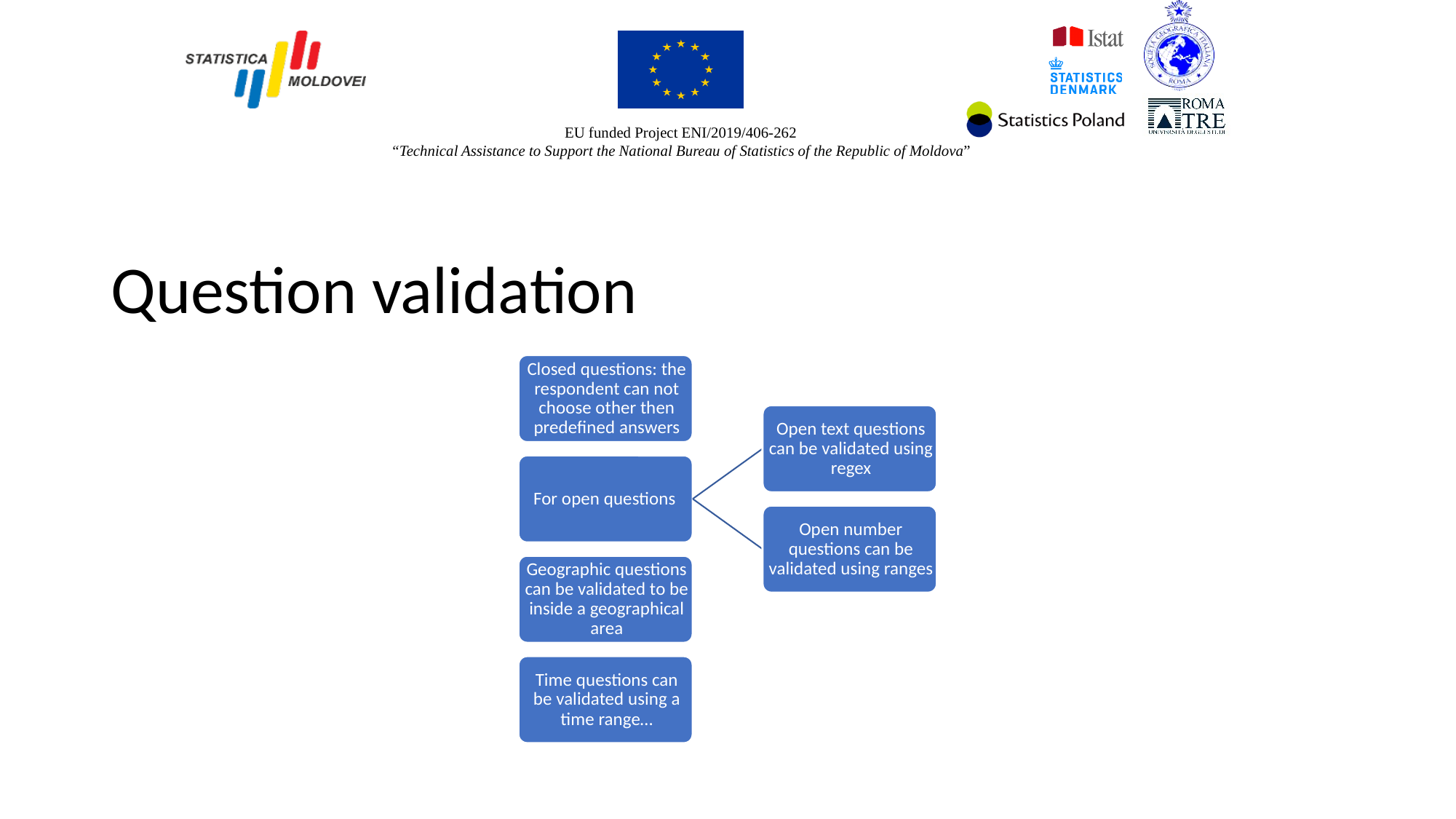

# Question validation
Closed questions: the respondent can not choose other then predefined answers
For open questions

Open text questions can be validated using regex

Open number questions can be validated using ranges
Geographic questions can be validated to be inside a geographical area
Time questions can be validated using a time range…